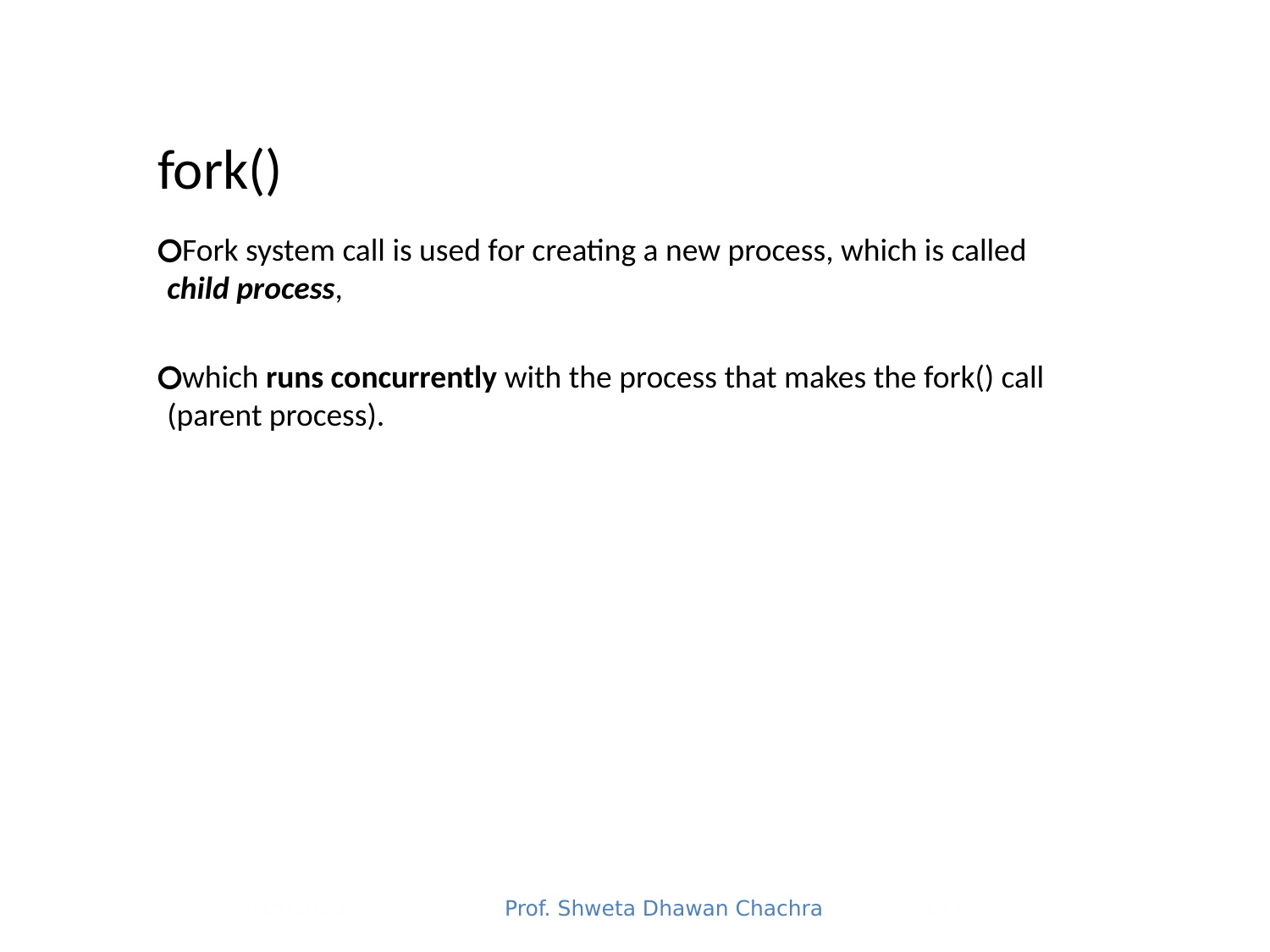

# fork()
Fork system call is used for creating a new process, which is called child process,

which runs concurrently with the process that makes the fork() call (parent process).

9/15/2022
Prof. Shweta Dhawan Chachra
133